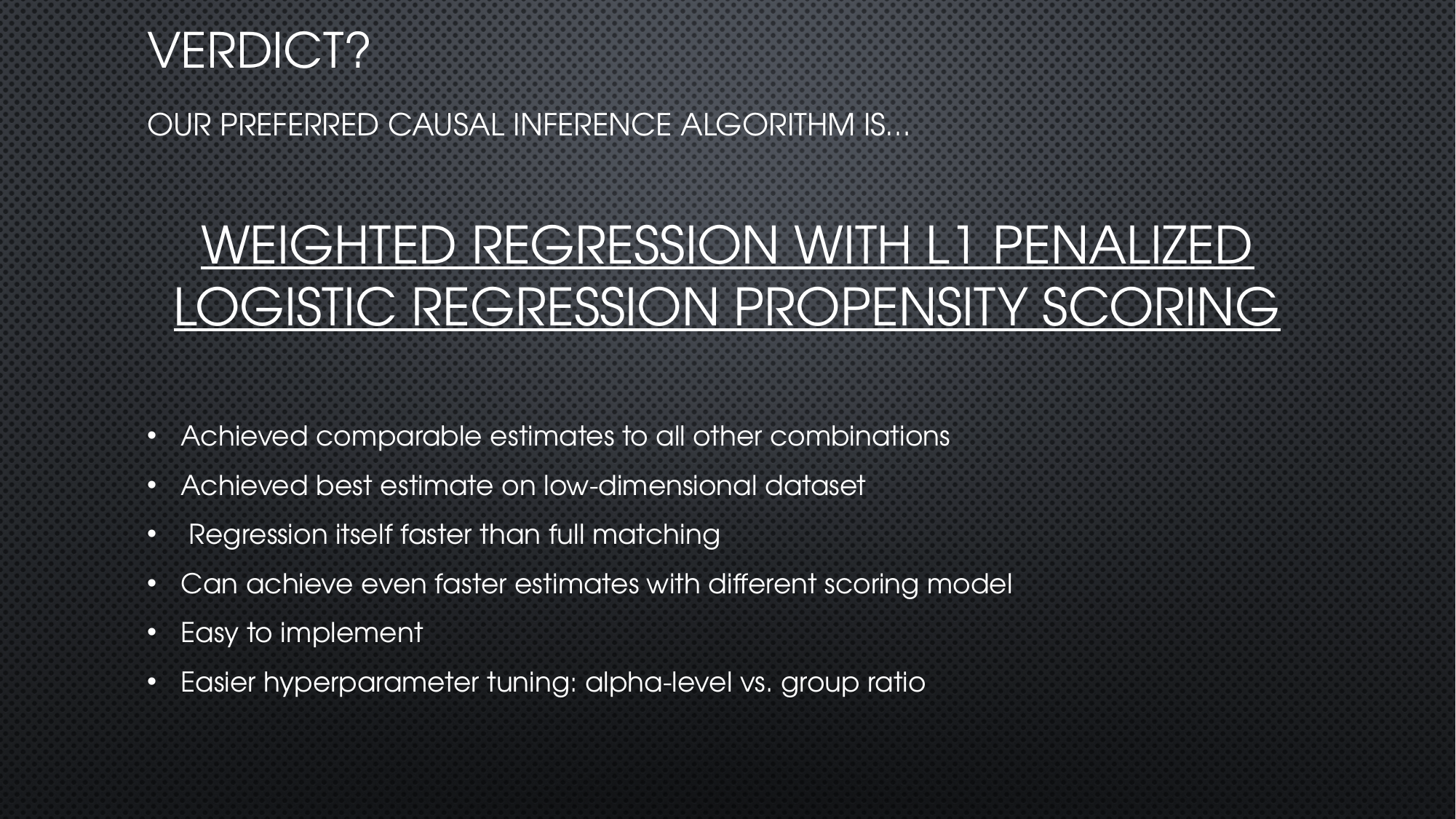

# Verdict?
Our preferred causal inference algorithm is…

Weighted Regression with L1 Penalized Logistic Regression Propensity Scoring
Achieved comparable estimates to all other combinations
Achieved best estimate on low-dimensional dataset
 Regression itself faster than full matching
Can achieve even faster estimates with different scoring model
Easy to implement
Easier hyperparameter tuning: alpha-level vs. group ratio